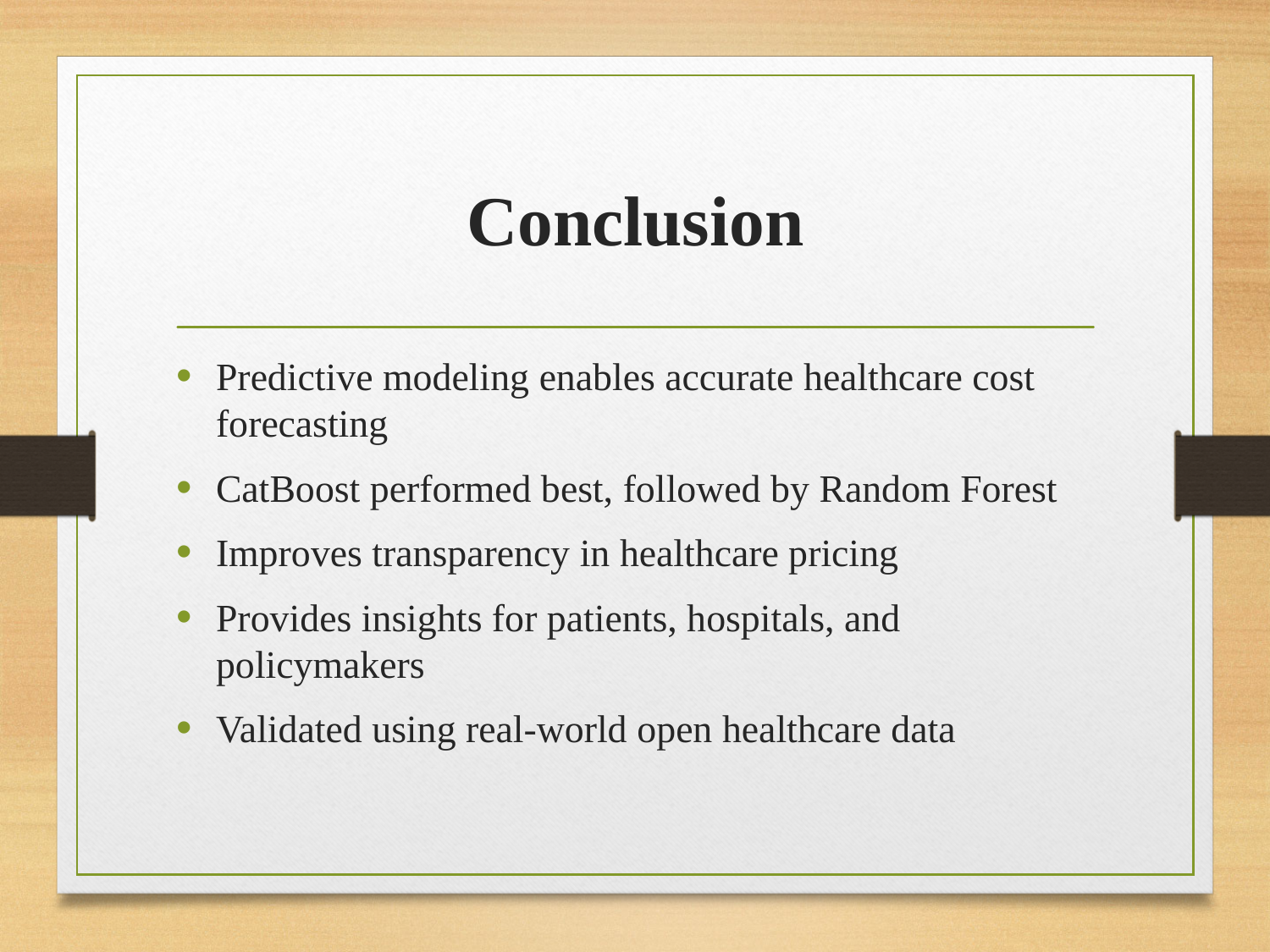

# Conclusion
Predictive modeling enables accurate healthcare cost forecasting
CatBoost performed best, followed by Random Forest
Improves transparency in healthcare pricing
Provides insights for patients, hospitals, and policymakers
Validated using real-world open healthcare data